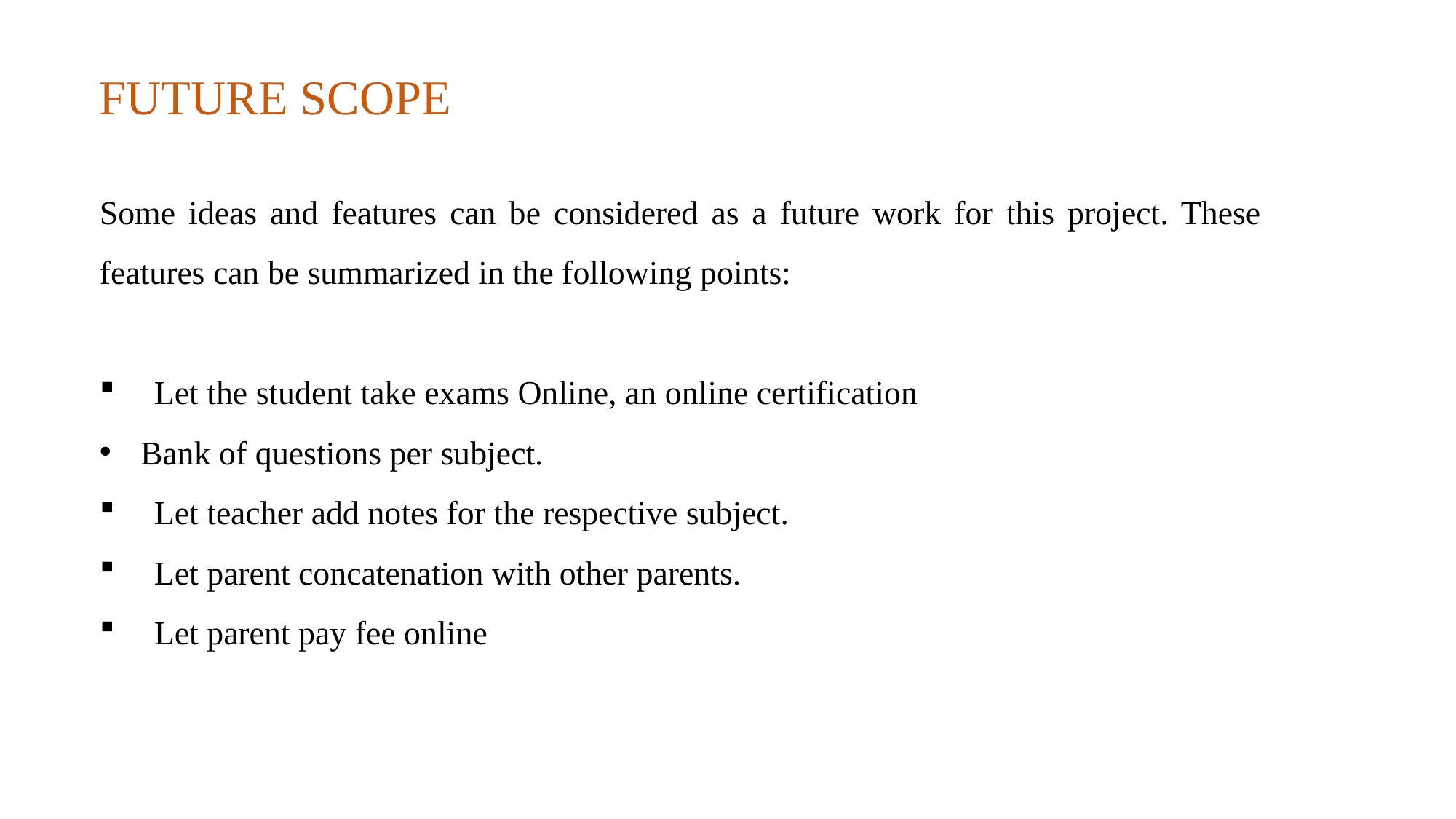

FUTURE SCOPE
Some ideas and features can be considered as a future work for this project. These features can be summarized in the following points:

Let the student take exams Online, an online certification
Bank of questions per subject.
Let teacher add notes for the respective subject.
Let parent concatenation with other parents.
Let parent pay fee online